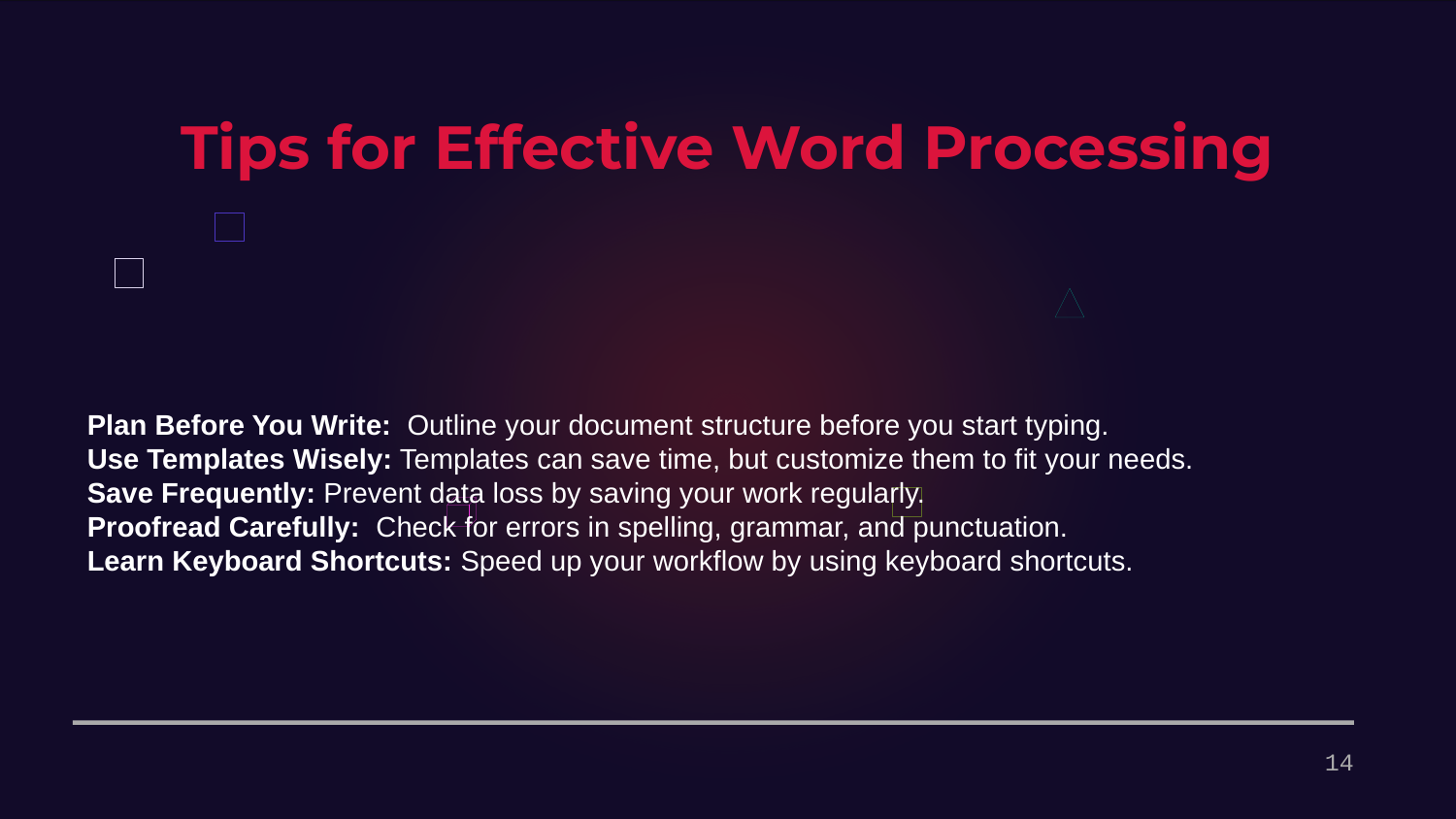

Tips for Effective Word Processing

Plan Before You Write:  Outline your document structure before you start typing.
Use Templates Wisely: Templates can save time, but customize them to fit your needs.
Save Frequently: Prevent data loss by saving your work regularly.
Proofread Carefully:  Check for errors in spelling, grammar, and punctuation.
Learn Keyboard Shortcuts: Speed up your workflow by using keyboard shortcuts.

14